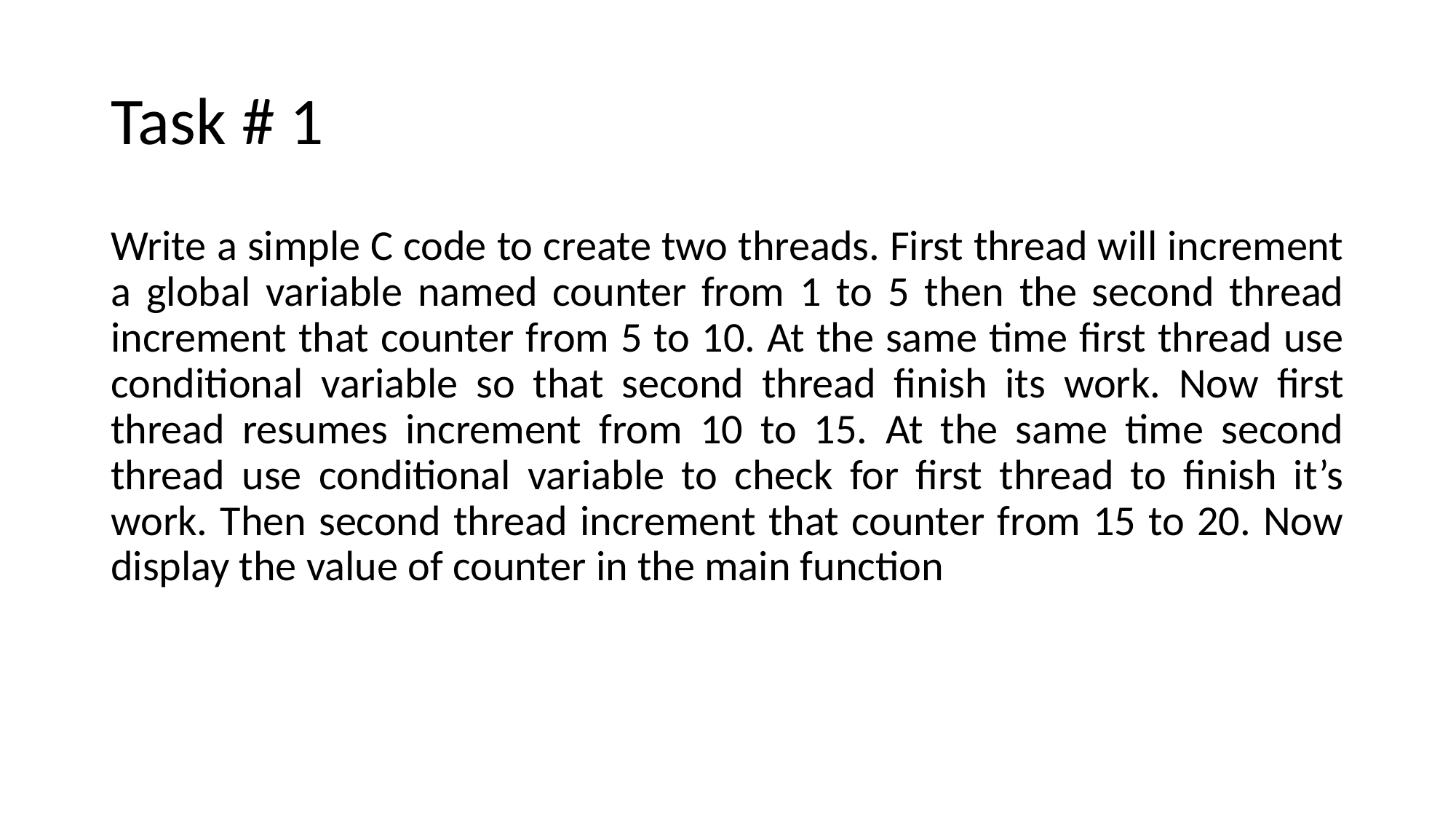

# Task # 1
Write a simple C code to create two threads. First thread will increment a global variable named counter from 1 to 5 then the second thread increment that counter from 5 to 10. At the same time first thread use conditional variable so that second thread finish its work. Now first thread resumes increment from 10 to 15. At the same time second thread use conditional variable to check for first thread to finish it’s work. Then second thread increment that counter from 15 to 20. Now display the value of counter in the main function